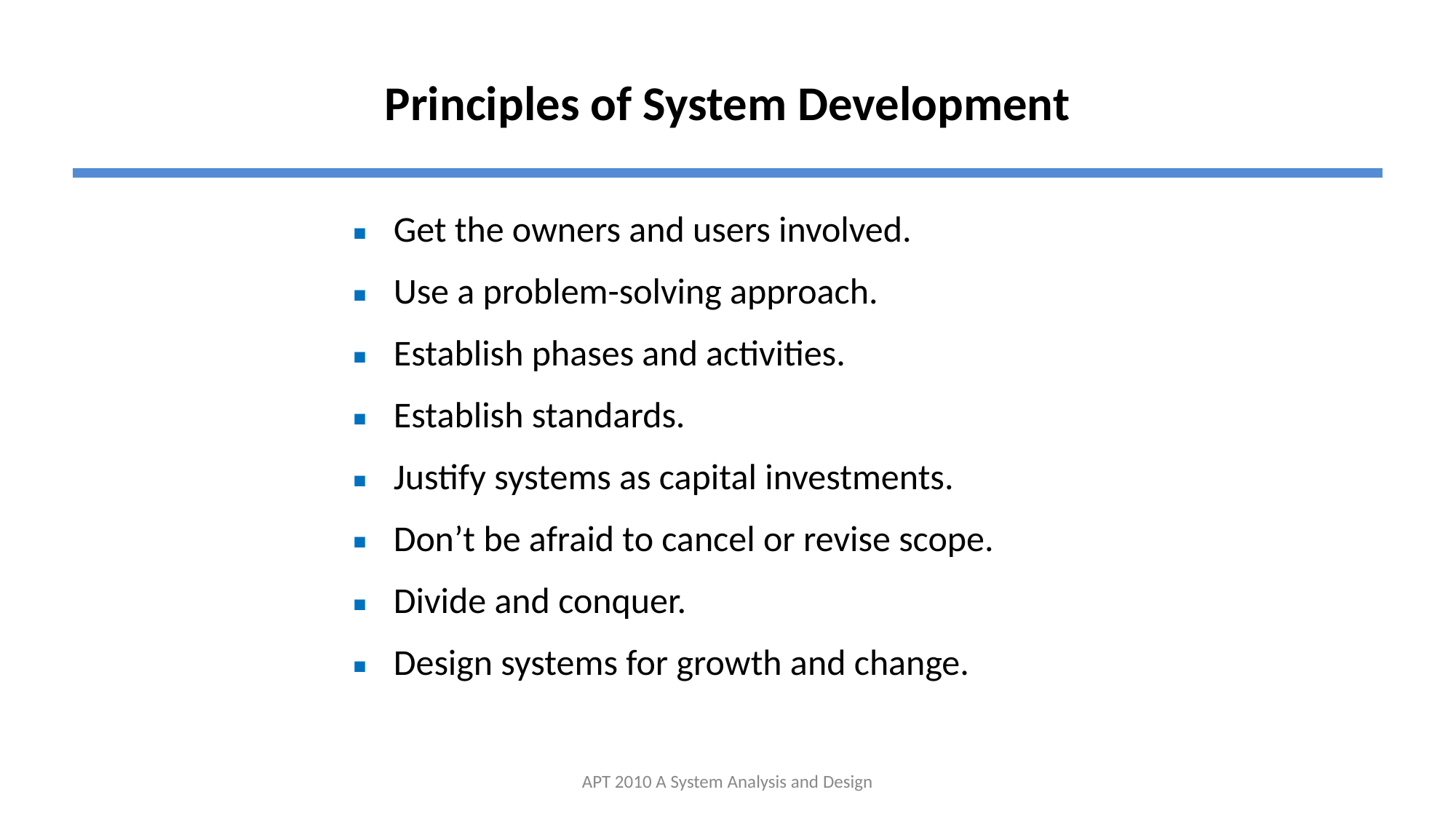

# Principles of System Development
Get the owners and users involved.
Use a problem-solving approach.
Establish phases and activities.
Establish standards.
Justify systems as capital investments.
Don’t be afraid to cancel or revise scope.
Divide and conquer.
Design systems for growth and change.
APT 2010 A System Analysis and Design